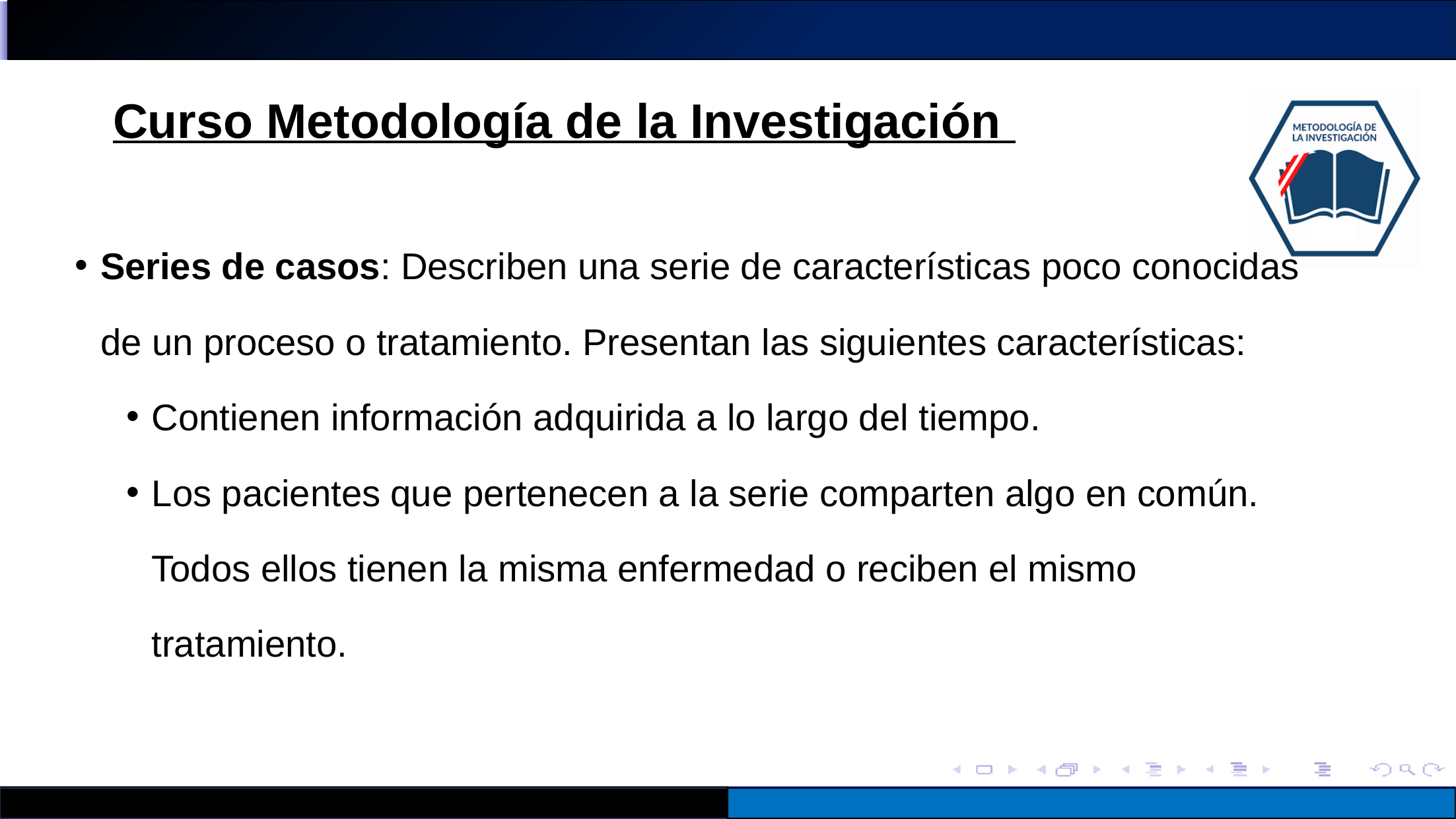

Series de casos: Describen una serie de características poco conocidas de un proceso o tratamiento. Presentan las siguientes características:
Contienen información adquirida a lo largo del tiempo.
Los pacientes que pertenecen a la serie comparten algo en común. Todos ellos tienen la misma enfermedad o reciben el mismo tratamiento.